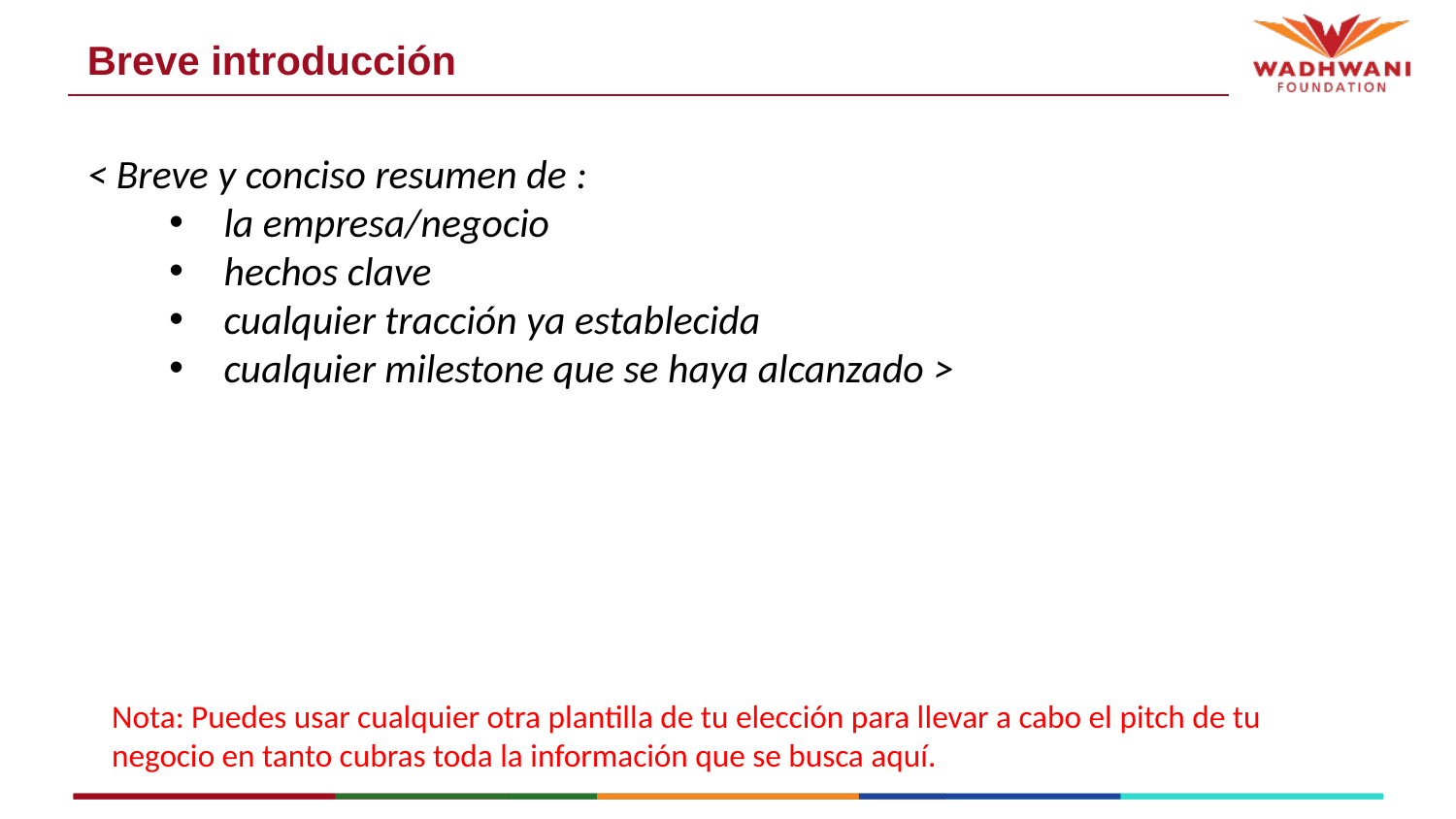

# Breve introducción
< Breve y conciso resumen de :
la empresa/negocio
hechos clave
cualquier tracción ya establecida
cualquier milestone que se haya alcanzado >

Nota: Puedes usar cualquier otra plantilla de tu elección para llevar a cabo el pitch de tu negocio en tanto cubras toda la información que se busca aquí.